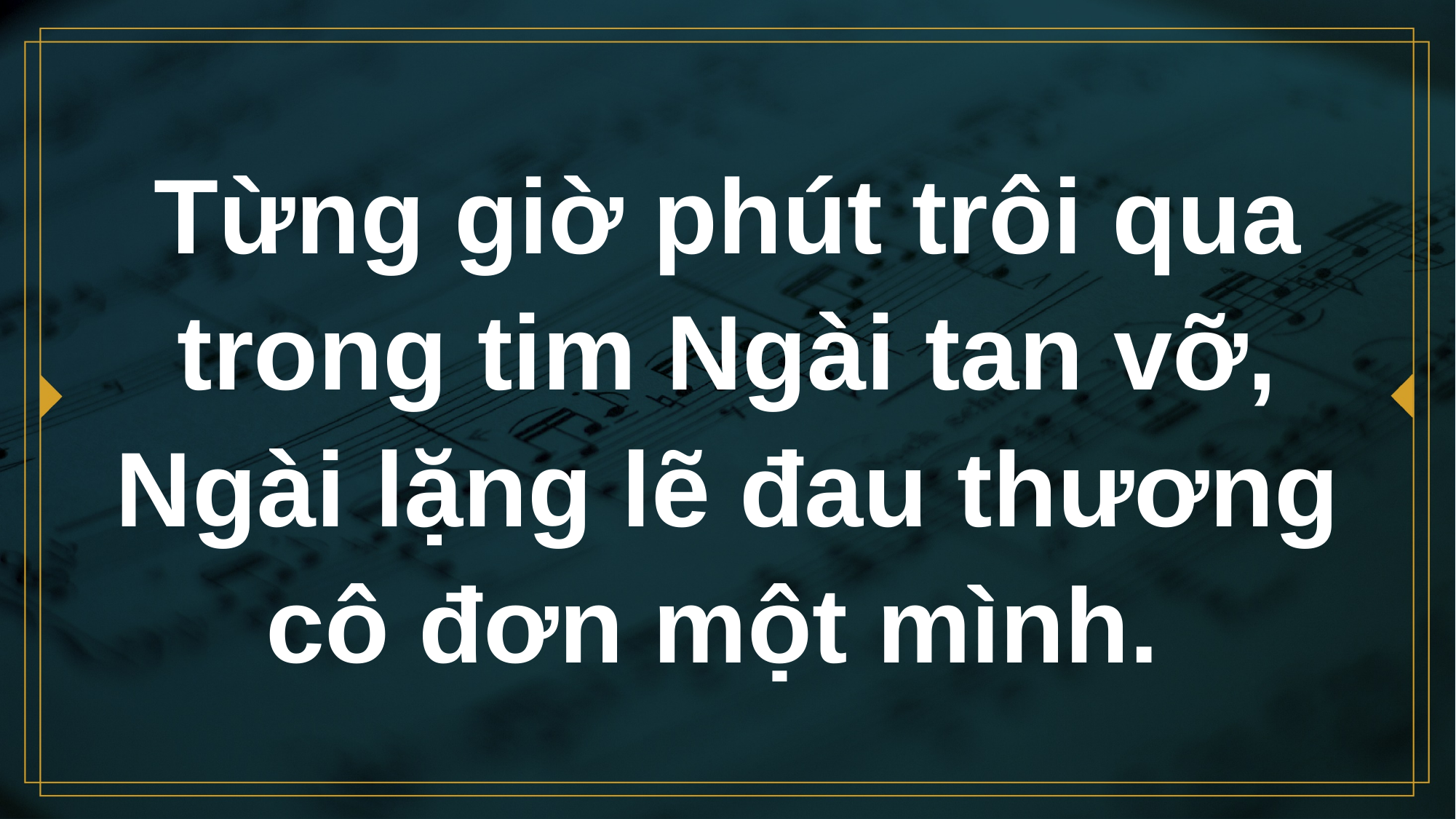

# Từng giờ phút trôi qua trong tim Ngài tan vỡ, Ngài lặng lẽ đau thương cô đơn một mình.